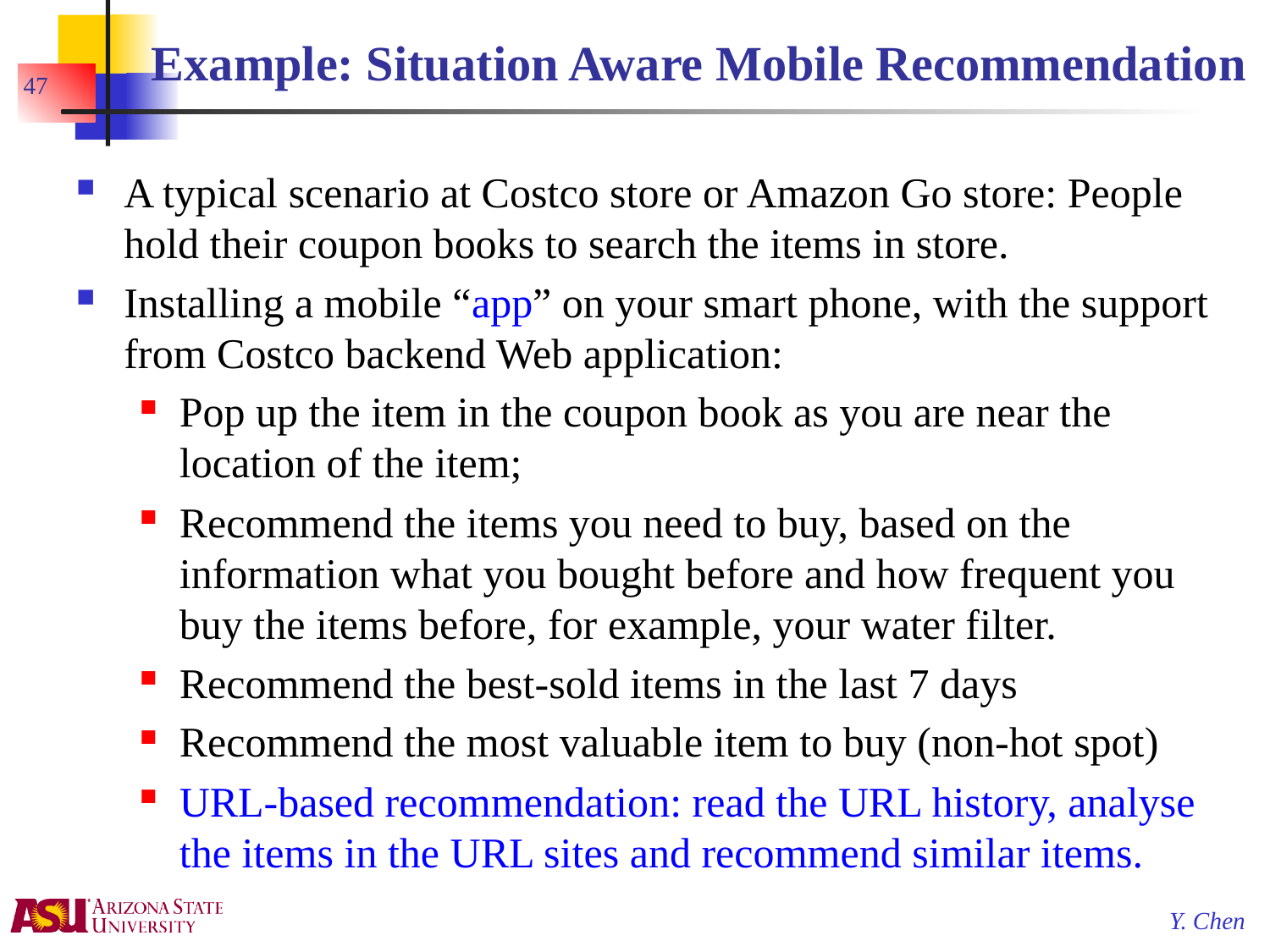

# Example: Situation Aware Mobile Recommendation
47
A typical scenario at Costco store or Amazon Go store: People hold their coupon books to search the items in store.
Installing a mobile “app” on your smart phone, with the support from Costco backend Web application:
Pop up the item in the coupon book as you are near the location of the item;
Recommend the items you need to buy, based on the information what you bought before and how frequent you buy the items before, for example, your water filter.
Recommend the best-sold items in the last 7 days
Recommend the most valuable item to buy (non-hot spot)
URL-based recommendation: read the URL history, analyse the items in the URL sites and recommend similar items.